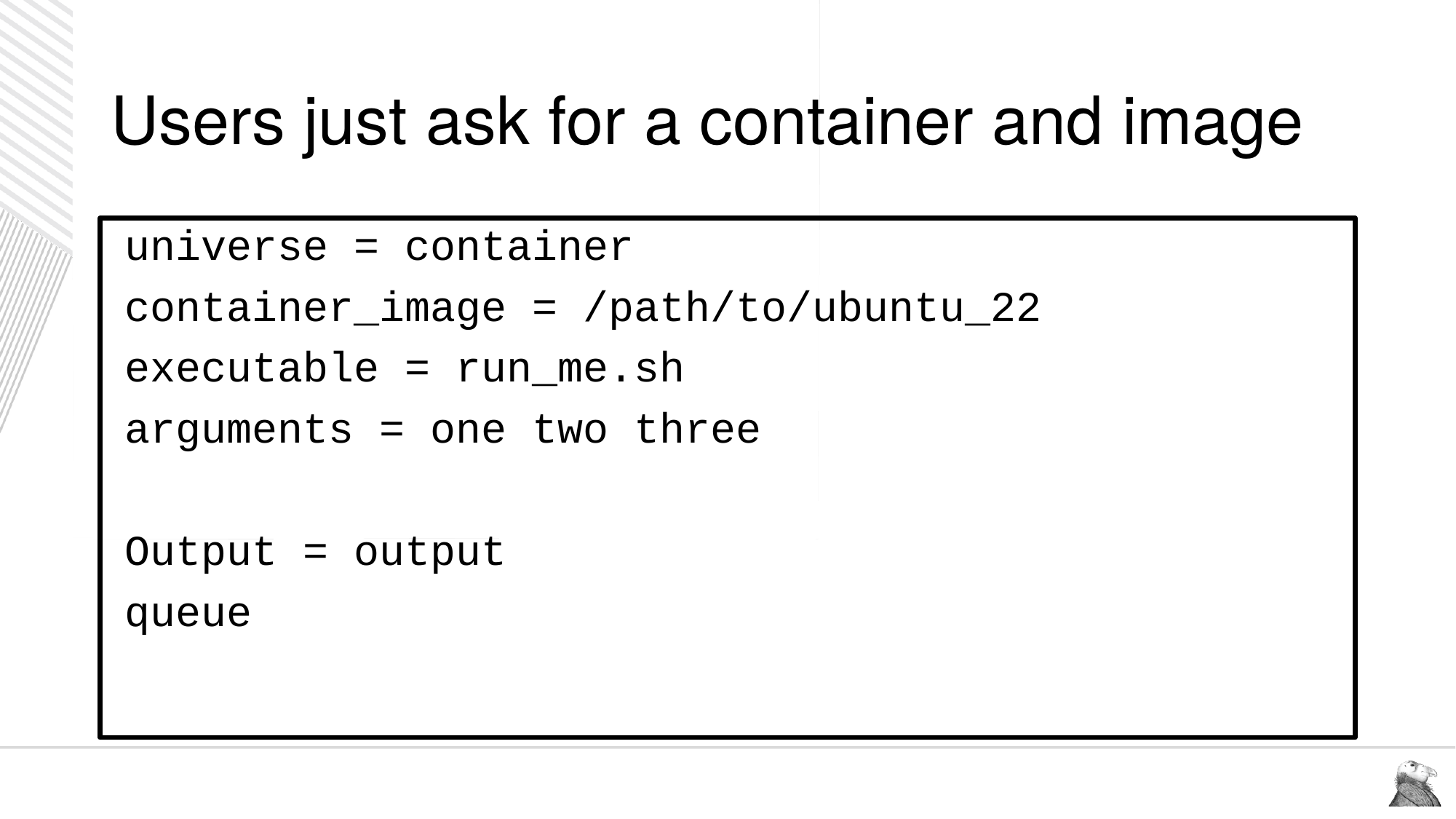

# Users just ask for a container and image
universe = container
container_image = /path/to/ubuntu_22
executable = run_me.sh
arguments = one two three

Output = output
queue